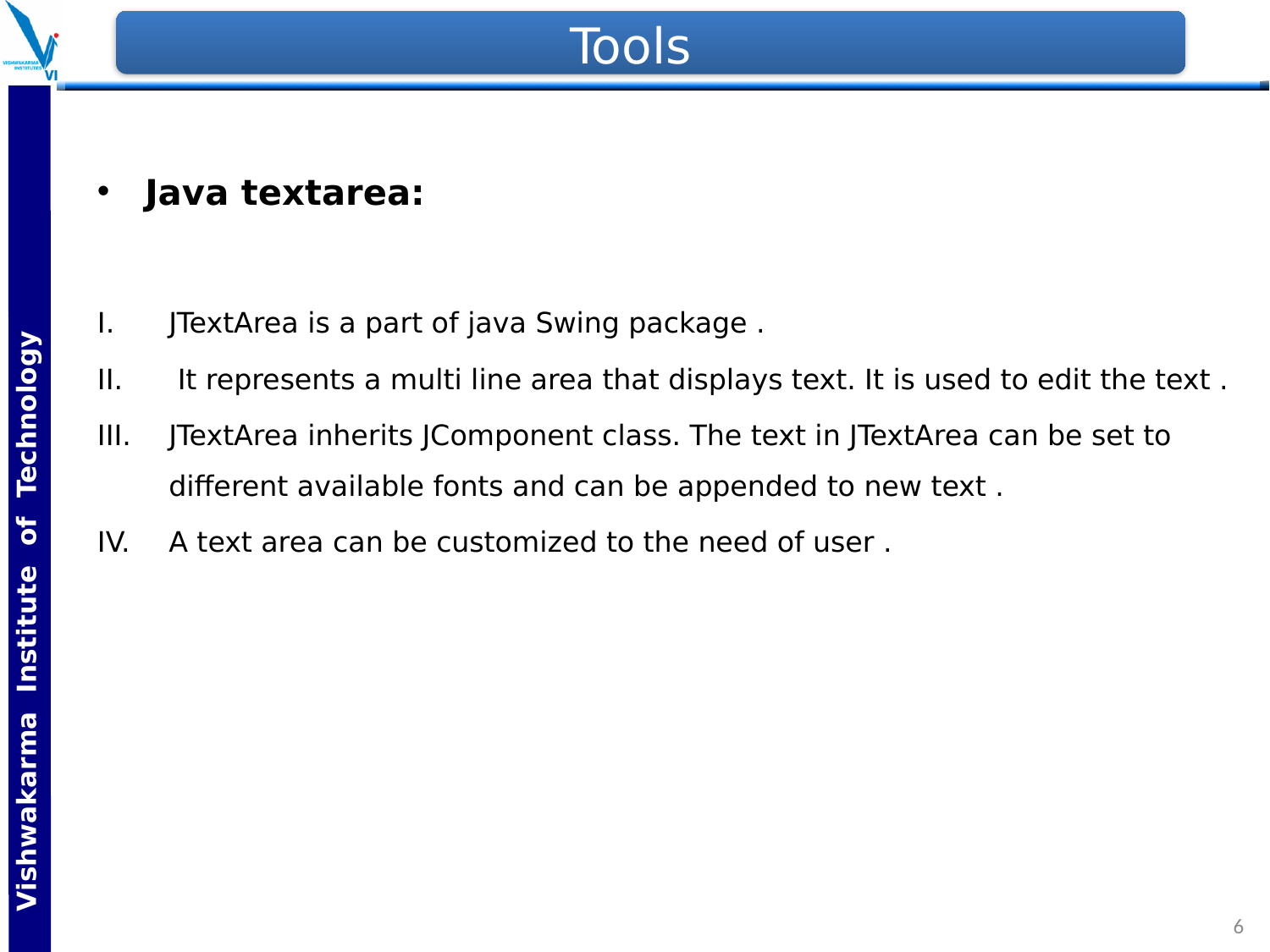

# Tools

Java textarea:

JTextArea is a part of java Swing package .
 It represents a multi line area that displays text. It is used to edit the text .
JTextArea inherits JComponent class. The text in JTextArea can be set to different available fonts and can be appended to new text .
A text area can be customized to the need of user .
6